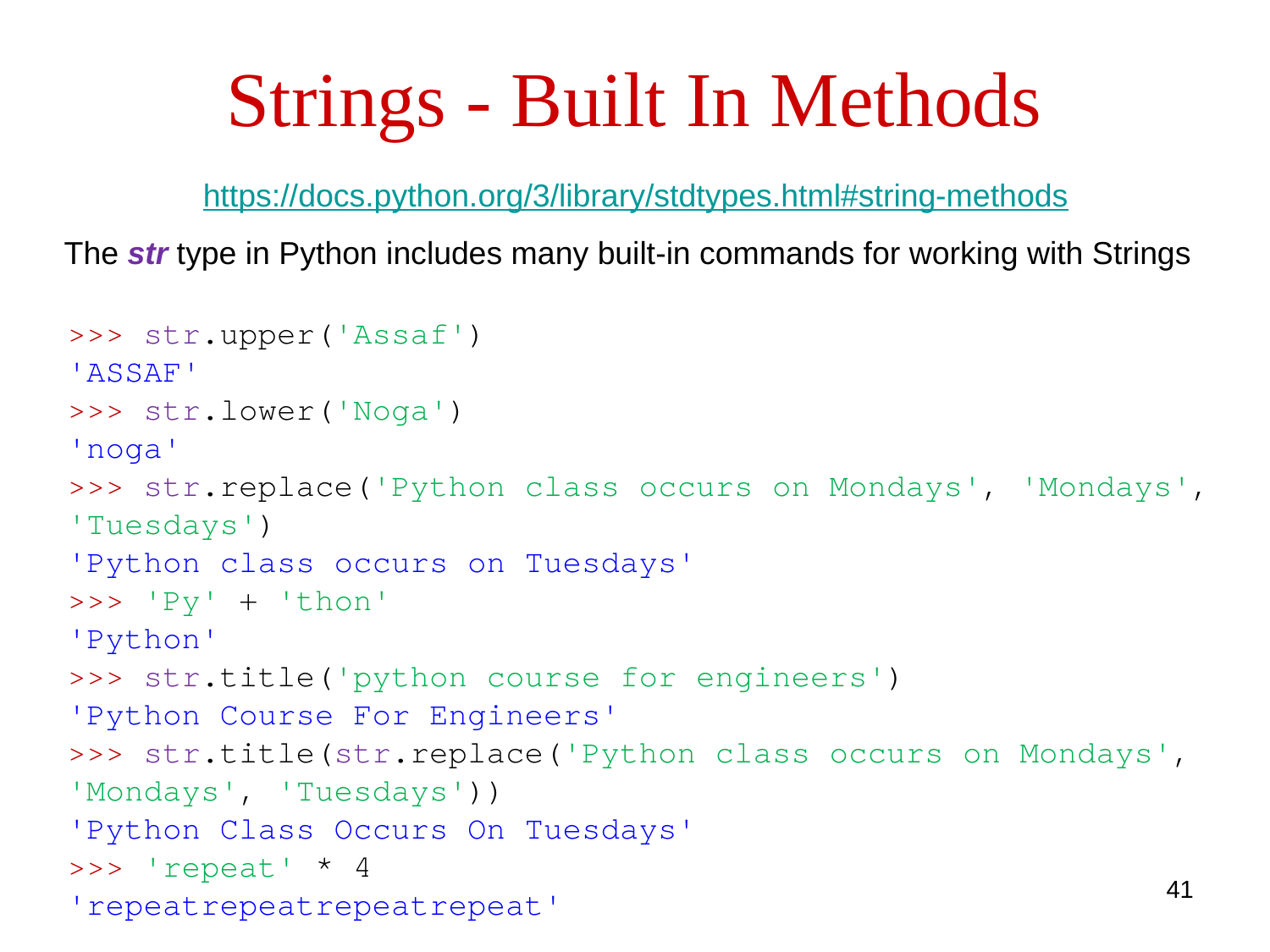

Strings - Built In Methods
https://docs.python.org/3/library/stdtypes.html#string-methods
The str type in Python includes many built-in commands for working with Strings
>>> str.upper('Assaf')
'ASSAF'
>>> str.lower('Noga')
'noga'
>>> str.replace('Python class occurs on Mondays', 'Mondays', 'Tuesdays')
'Python class occurs on Tuesdays'
>>> 'Py' + 'thon'
'Python'
>>> str.title('python course for engineers')
'Python Course For Engineers'
>>> str.title(str.replace('Python class occurs on Mondays', 'Mondays', 'Tuesdays'))
'Python Class Occurs On Tuesdays'
>>> 'repeat' * 4
'repeatrepeatrepeatrepeat'
41